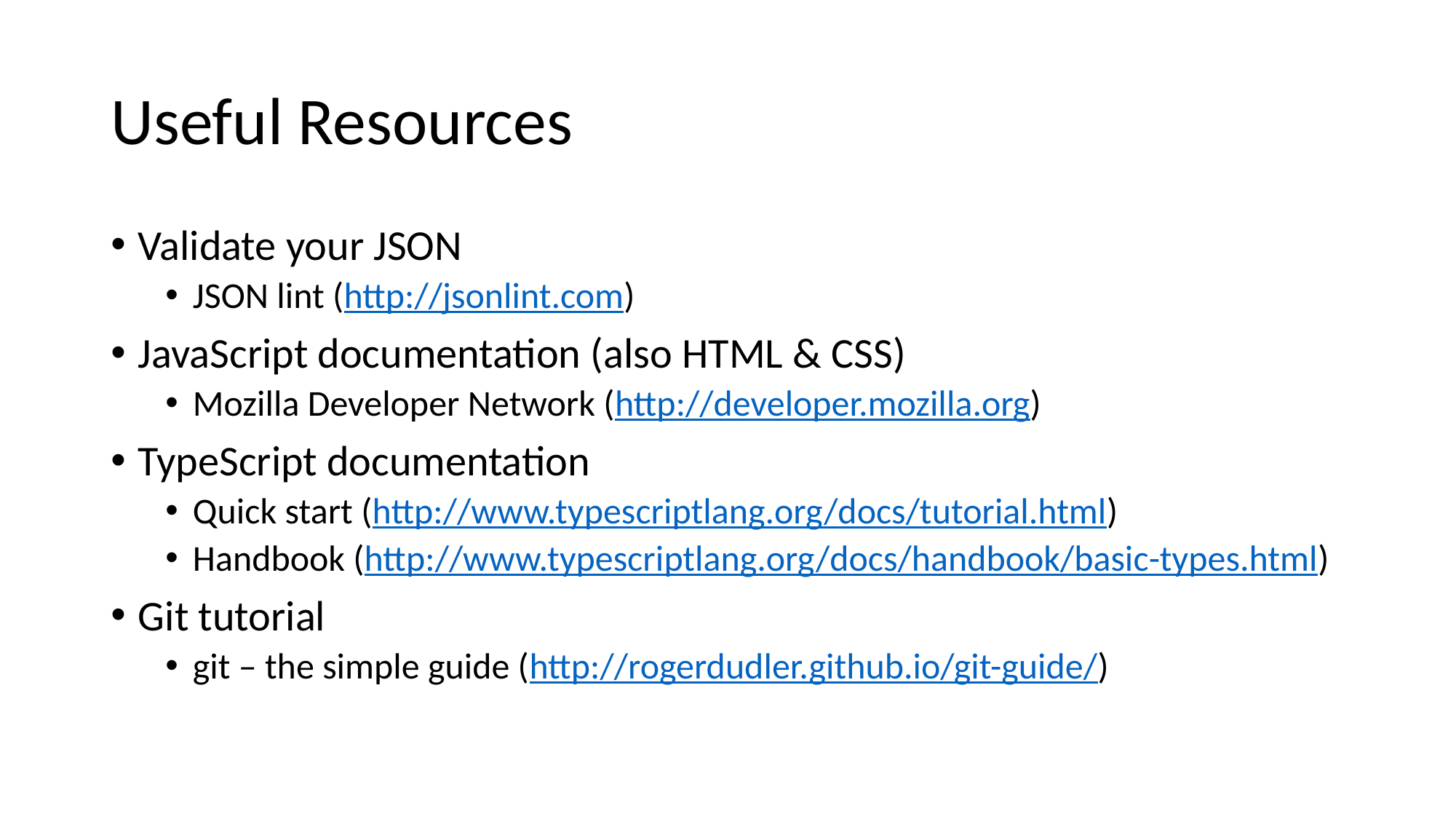

# Useful Resources
Validate your JSON
JSON lint (http://jsonlint.com)
JavaScript documentation (also HTML & CSS)
Mozilla Developer Network (http://developer.mozilla.org)
TypeScript documentation
Quick start (http://www.typescriptlang.org/docs/tutorial.html)
Handbook (http://www.typescriptlang.org/docs/handbook/basic-types.html)
Git tutorial
git – the simple guide (http://rogerdudler.github.io/git-guide/)